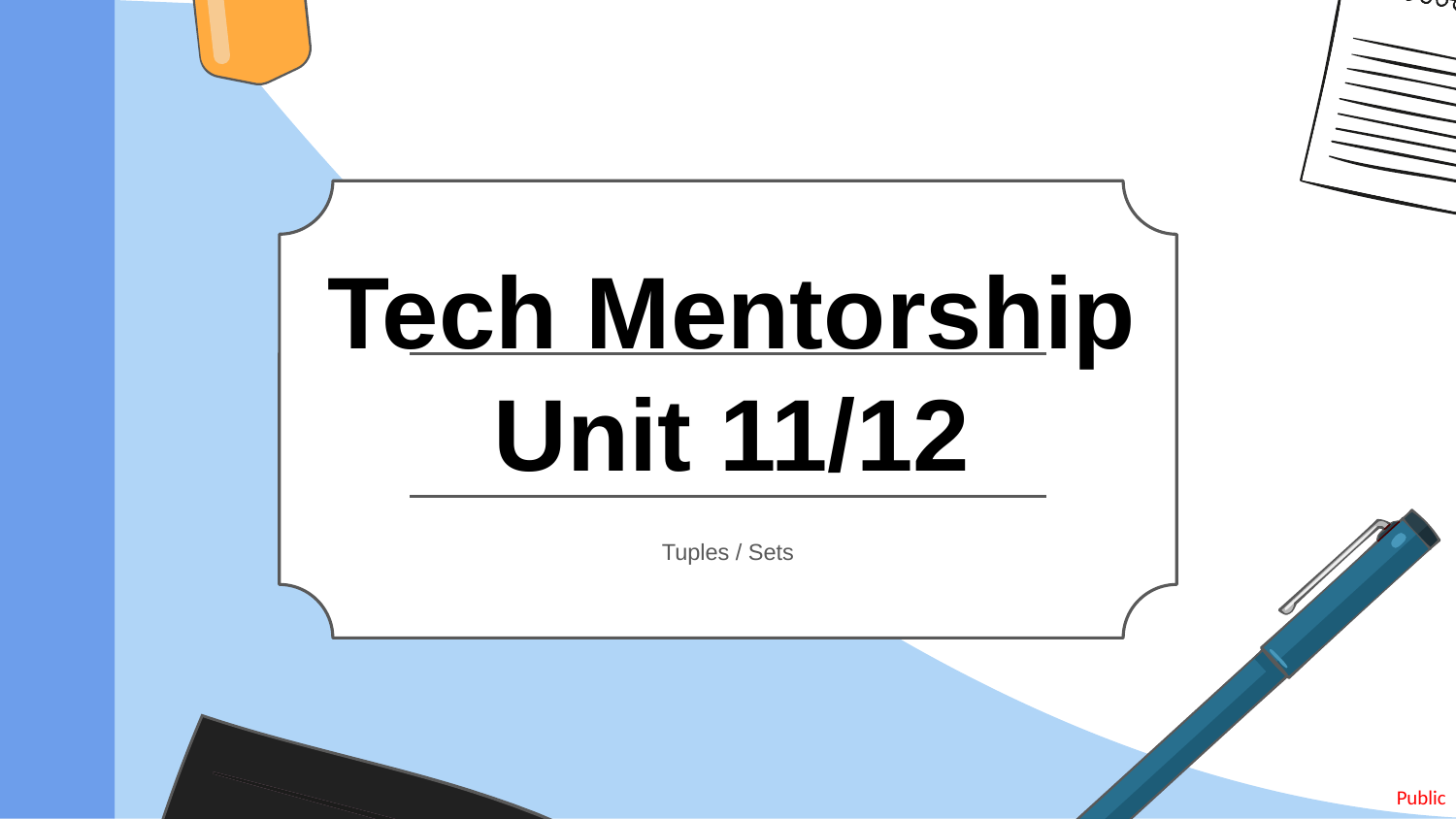

# Tech Mentorship Unit 11/12
Tuples / Sets